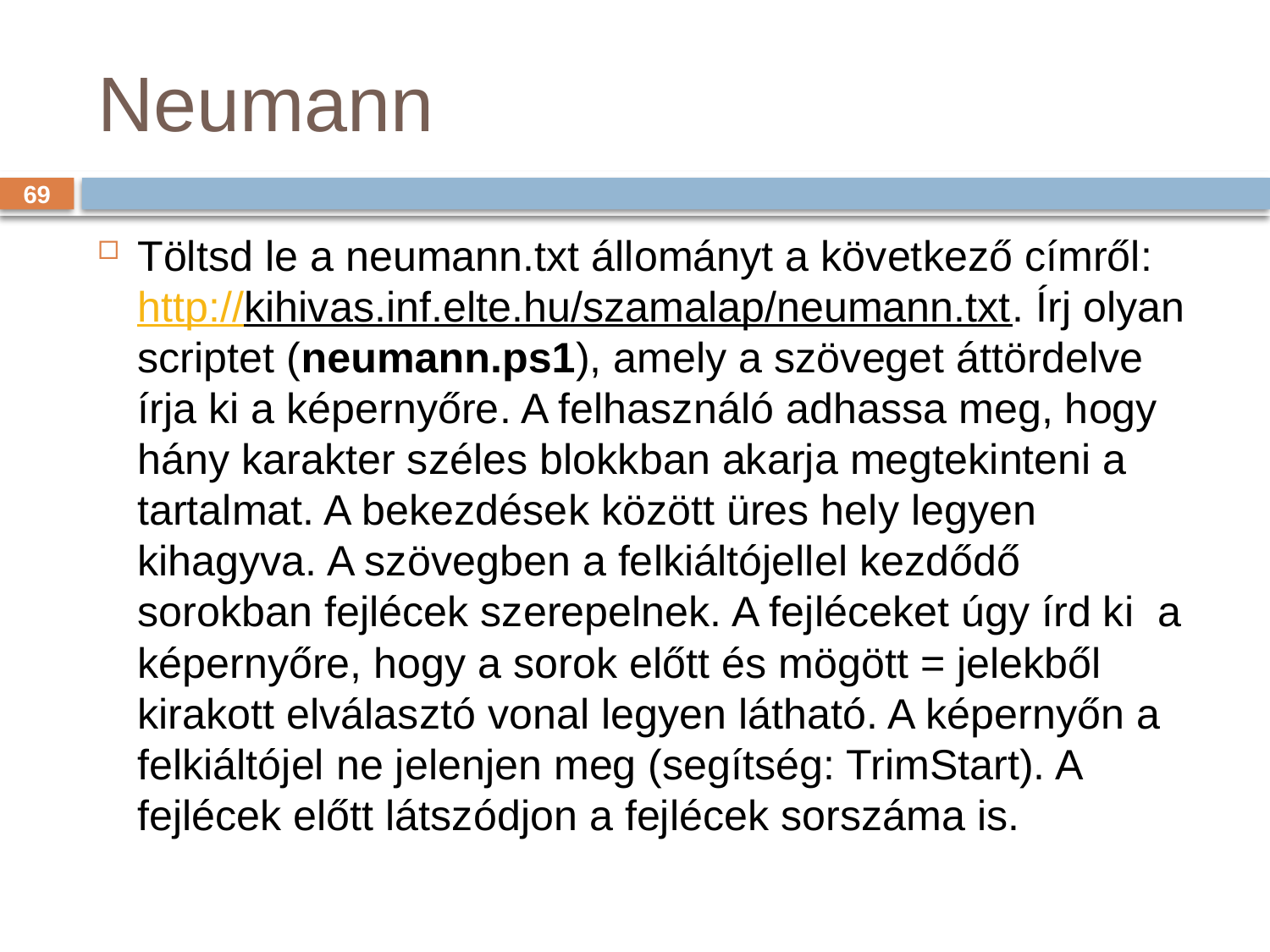

# Neumann
69
Töltsd le a neumann.txt állományt a következő címről: http://kihivas.inf.elte.hu/szamalap/neumann.txt. Írj olyan scriptet (neumann.ps1), amely a szöveget áttördelve írja ki a képernyőre. A felhasználó adhassa meg, hogy hány karakter széles blokkban akarja megtekinteni a tartalmat. A bekezdések között üres hely legyen kihagyva. A szövegben a felkiáltójellel kezdődő sorokban fejlécek szerepelnek. A fejléceket úgy írd ki  a képernyőre, hogy a sorok előtt és mögött = jelekből kirakott elválasztó vonal legyen látható. A képernyőn a felkiáltójel ne jelenjen meg (segítség: TrimStart). A fejlécek előtt látszódjon a fejlécek sorszáma is.